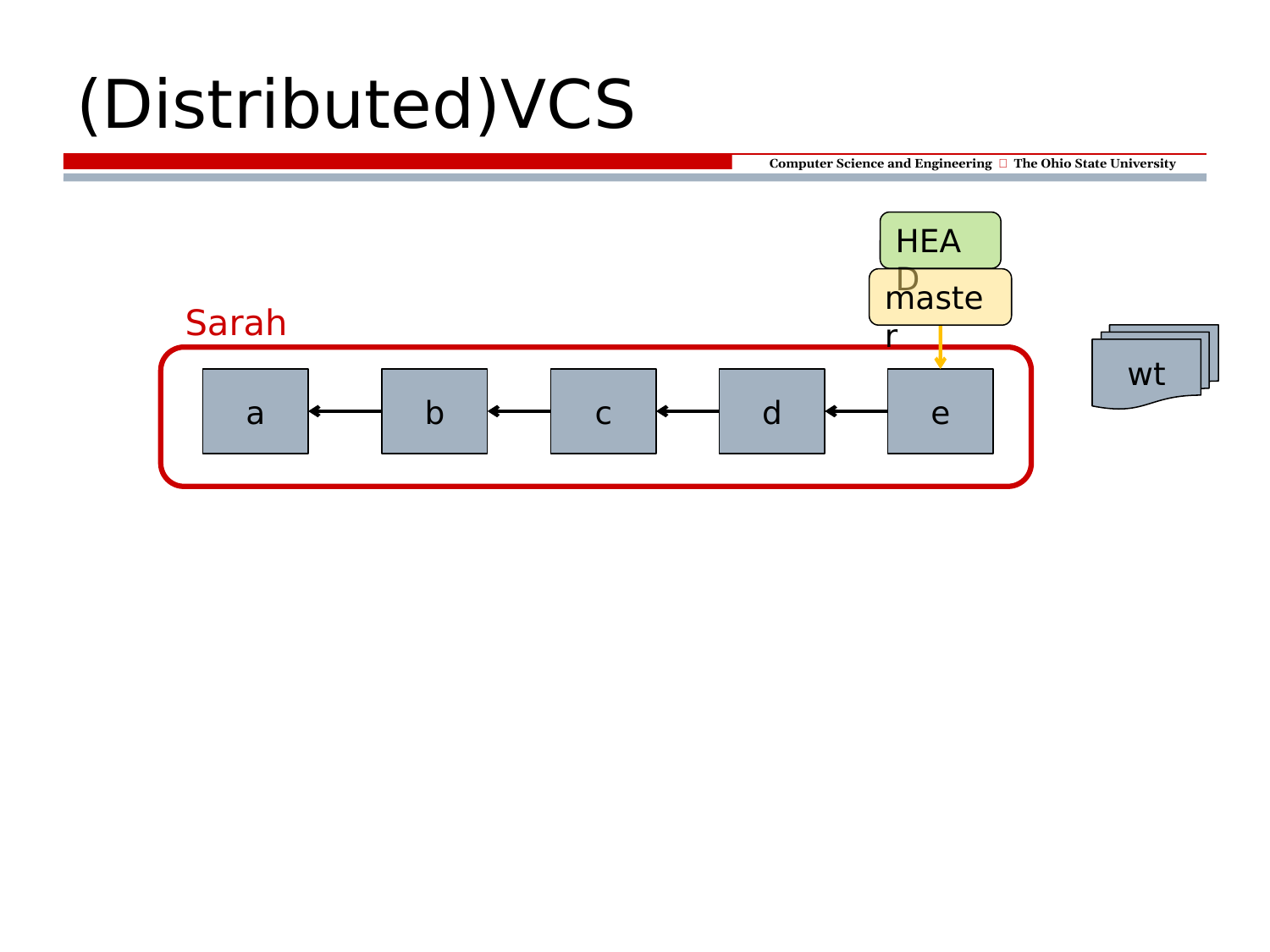

# (Distributed)VCS
HEAD
master
Sarah
wt

a
b
c
d
e